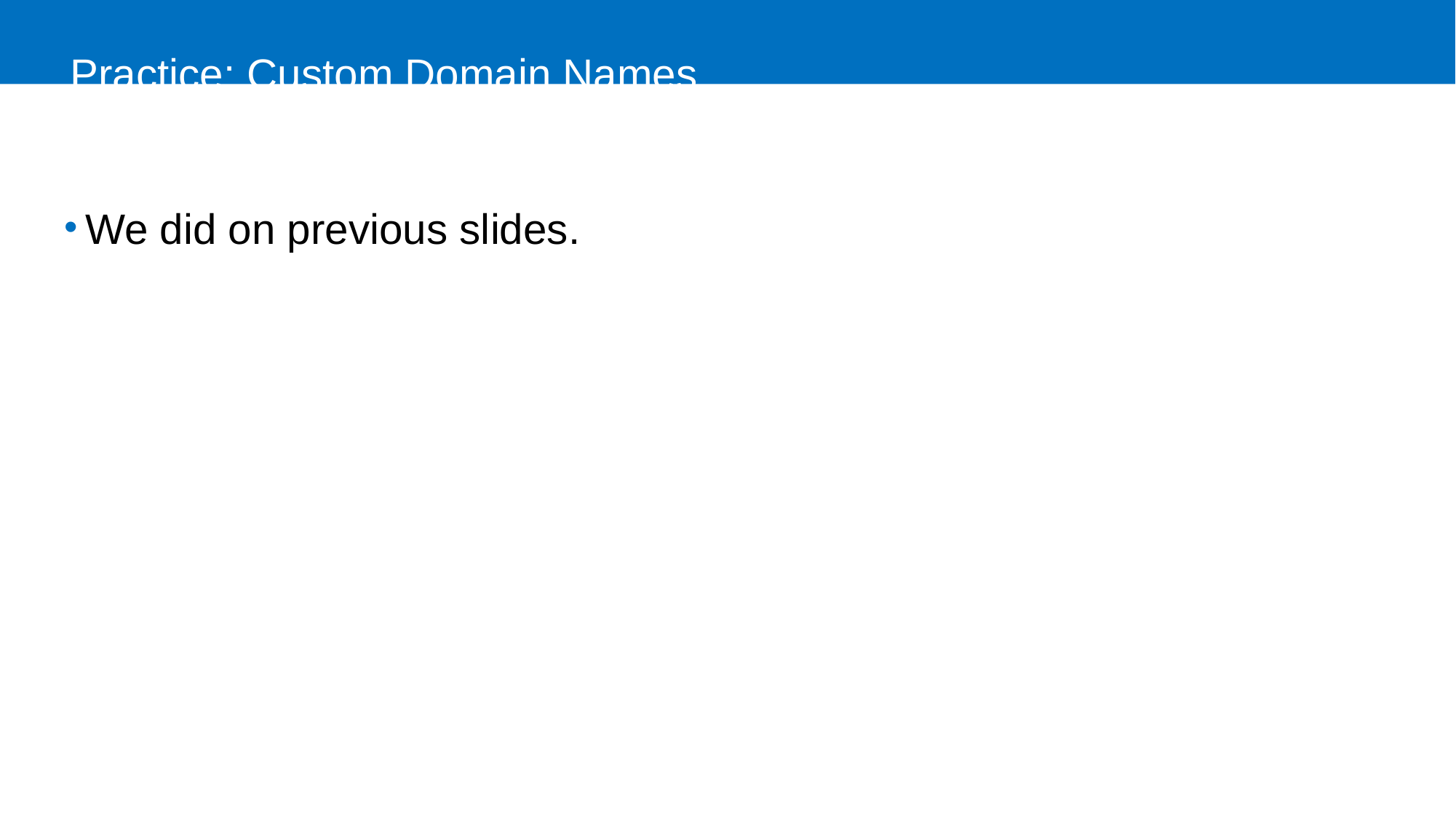

# Practice: Custom Domain Names
We did on previous slides.